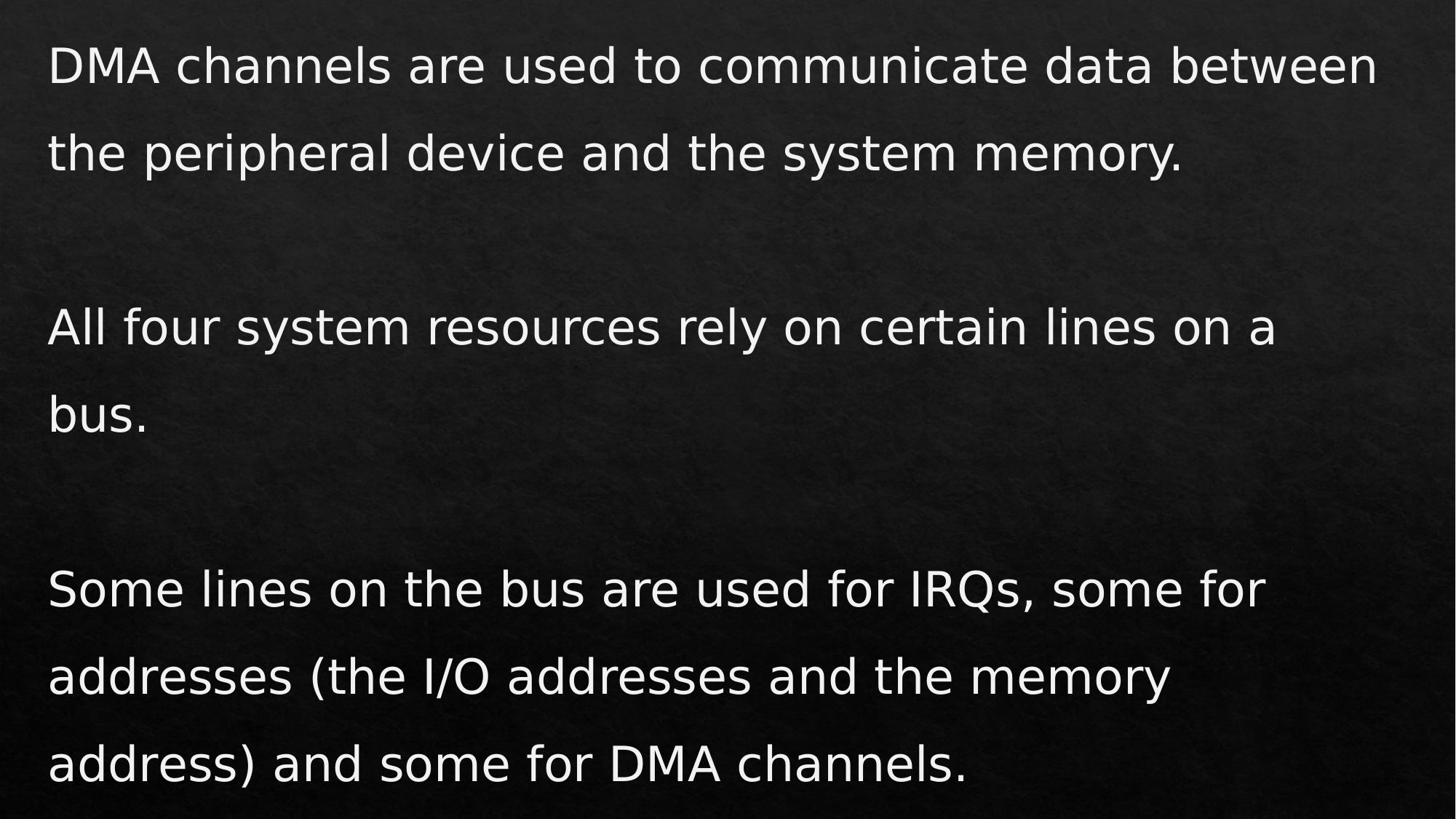

DMA channels are used to communicate data between the peripheral device and the system memory.

All four system resources rely on certain lines on a bus.

Some lines on the bus are used for IRQs, some for addresses (the I/O addresses and the memory address) and some for DMA channels.